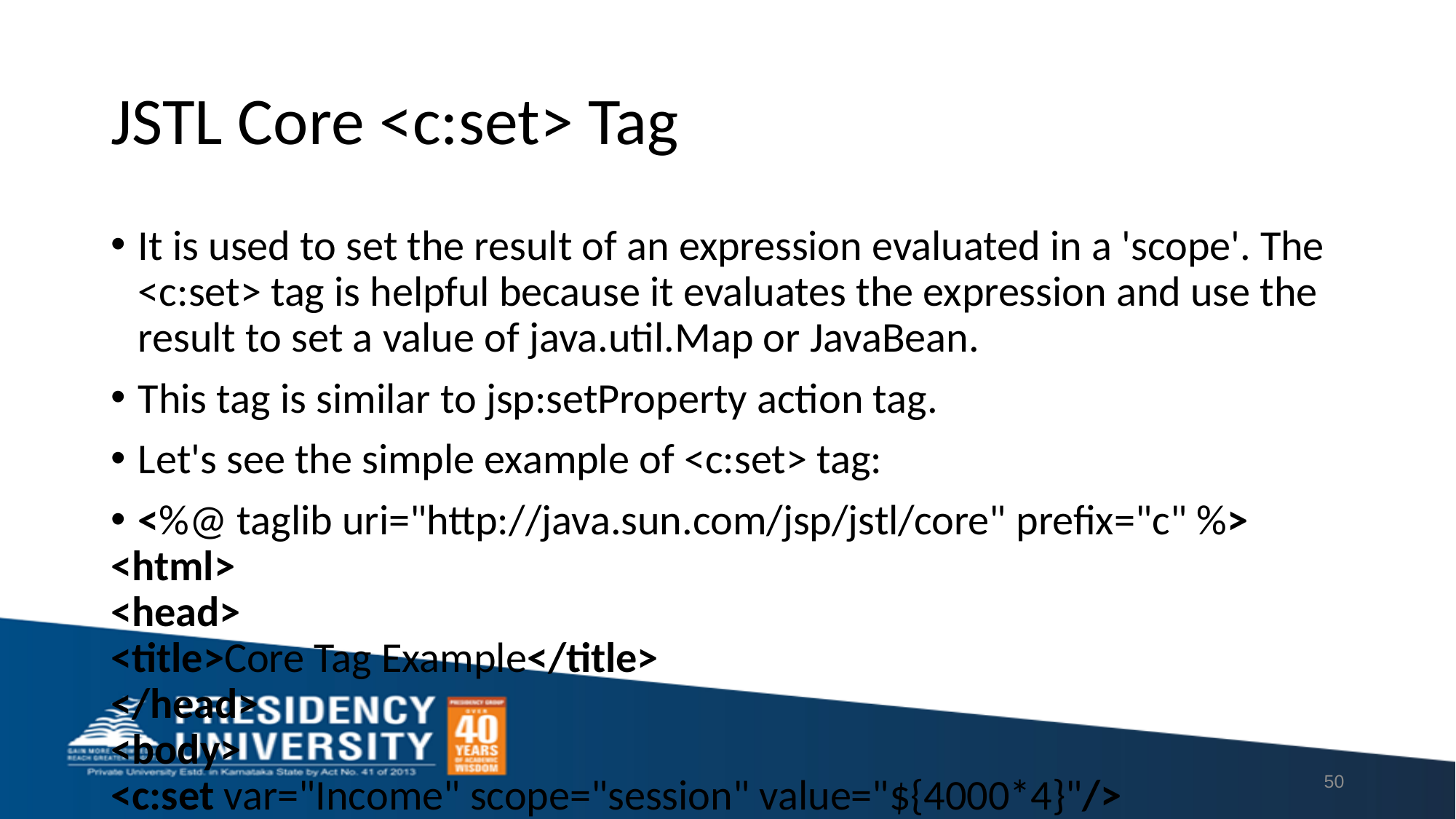

# JSTL Core <c:set> Tag
It is used to set the result of an expression evaluated in a 'scope'. The <c:set> tag is helpful because it evaluates the expression and use the result to set a value of java.util.Map or JavaBean.
This tag is similar to jsp:setProperty action tag.
Let's see the simple example of <c:set> tag:
<%@ taglib uri="http://java.sun.com/jsp/jstl/core" prefix="c" %>
<html>
<head>
<title>Core Tag Example</title>
</head>
<body>
<c:set var="Income" scope="session" value="${4000*4}"/>
<c:out value="${Income}"/>
</body>
</html>

50